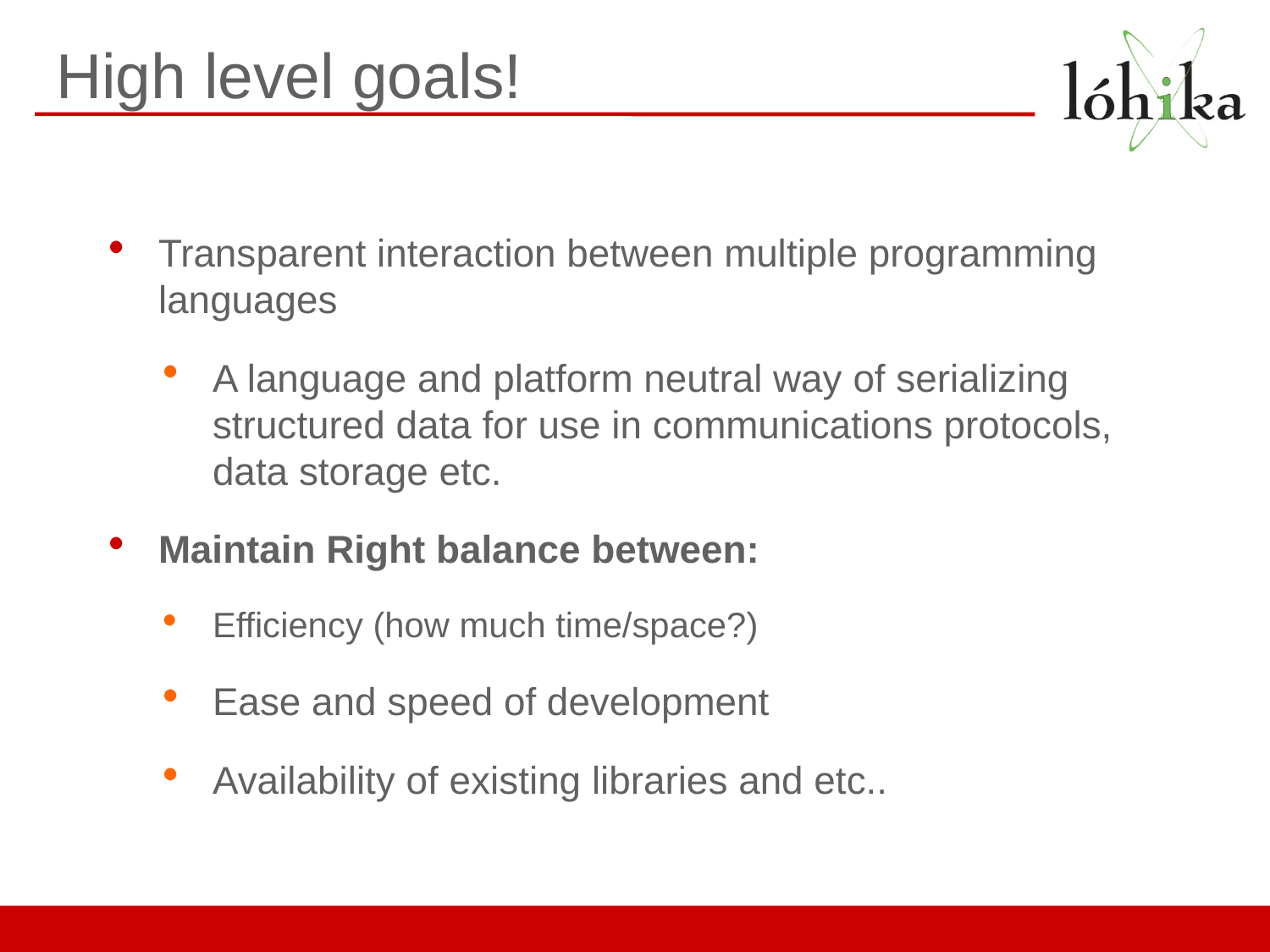

# High level goals!
Transparent interaction between multiple programming languages
A language and platform neutral way of serializing structured data for use in communications protocols, data storage etc.
Maintain Right balance between:
Efficiency (how much time/space?)
Ease and speed of development
Availability of existing libraries and etc..